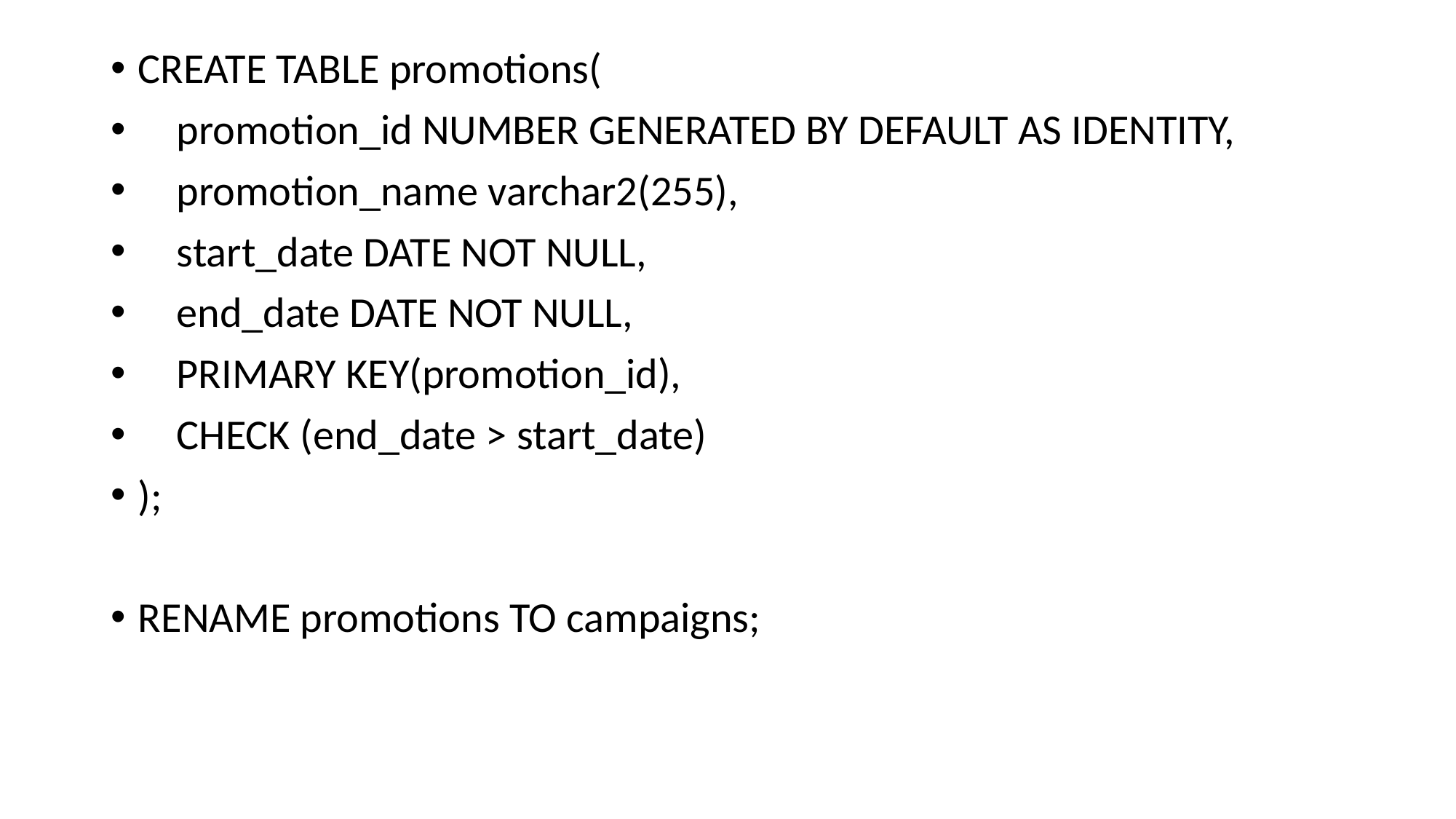

CREATE TABLE promotions(
    promotion_id NUMBER GENERATED BY DEFAULT AS IDENTITY,
    promotion_name varchar2(255),
    start_date DATE NOT NULL,
    end_date DATE NOT NULL,
    PRIMARY KEY(promotion_id),
    CHECK (end_date > start_date)
);

RENAME promotions TO campaigns;